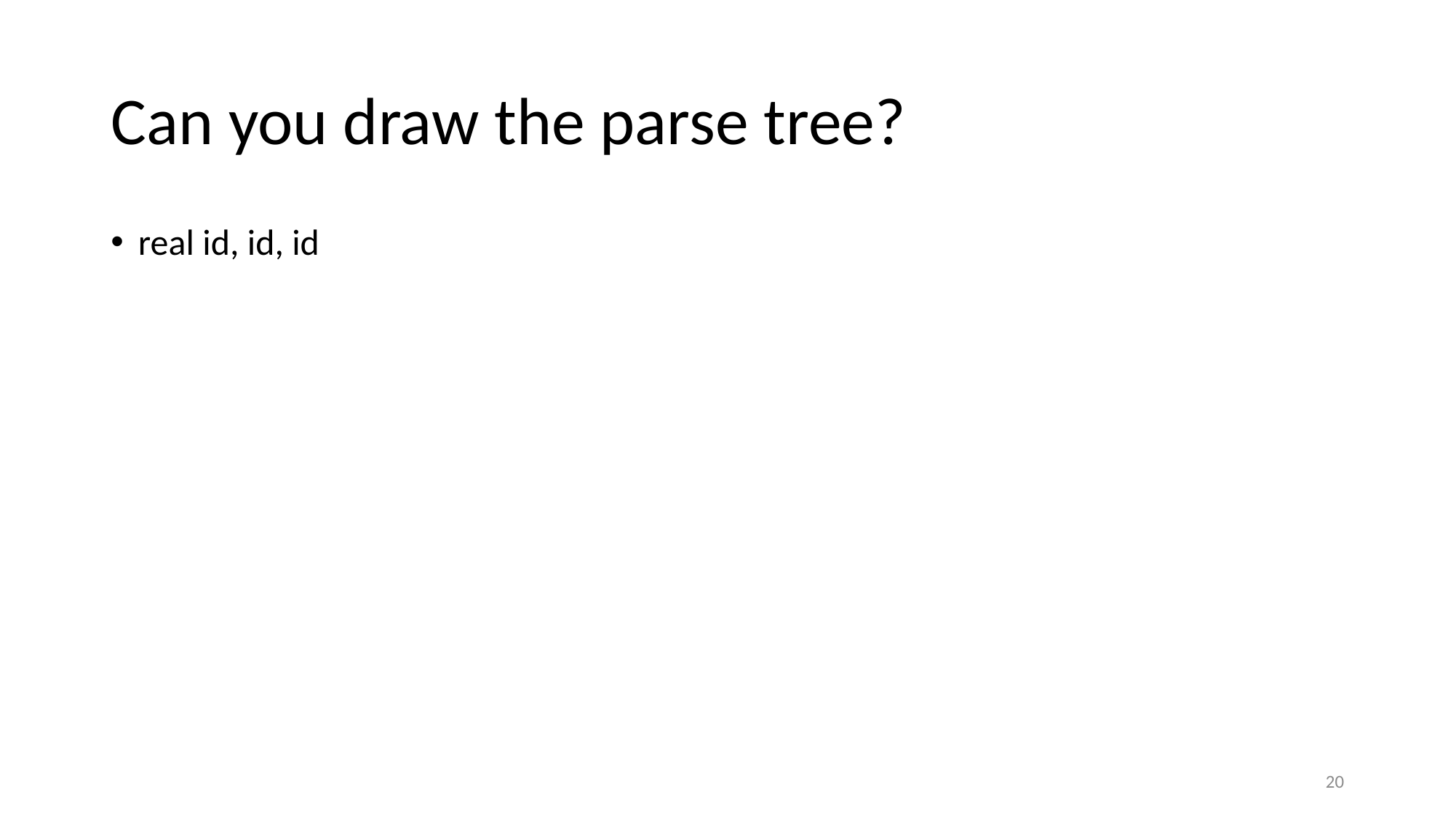

# Can you draw the parse tree?
real id, id, id
20